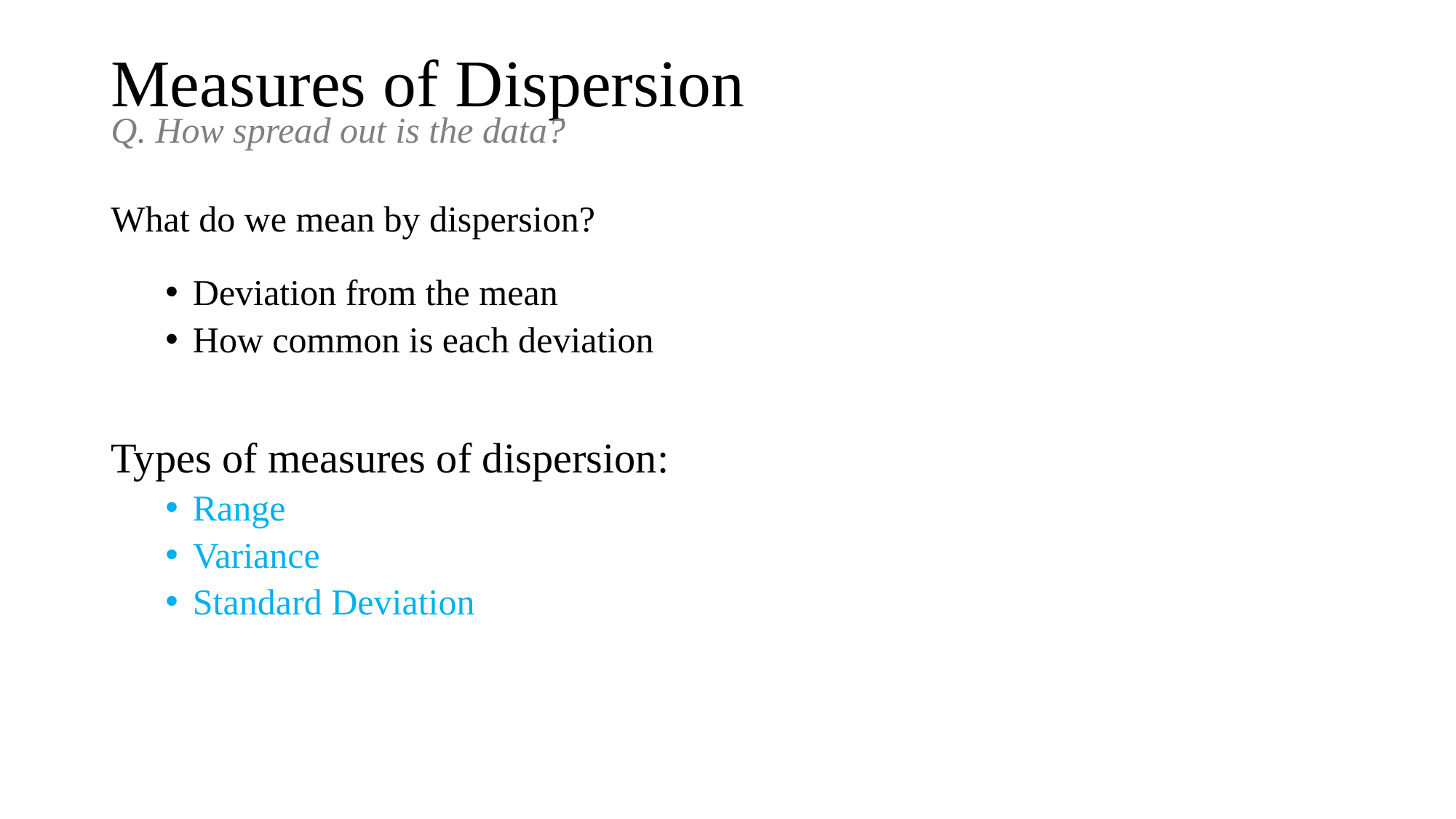

# Measures of Dispersion
Q. How spread out is the data?
What do we mean by dispersion?

Deviation from the mean
How common is each deviation

Types of measures of dispersion:
Range
Variance
Standard Deviation